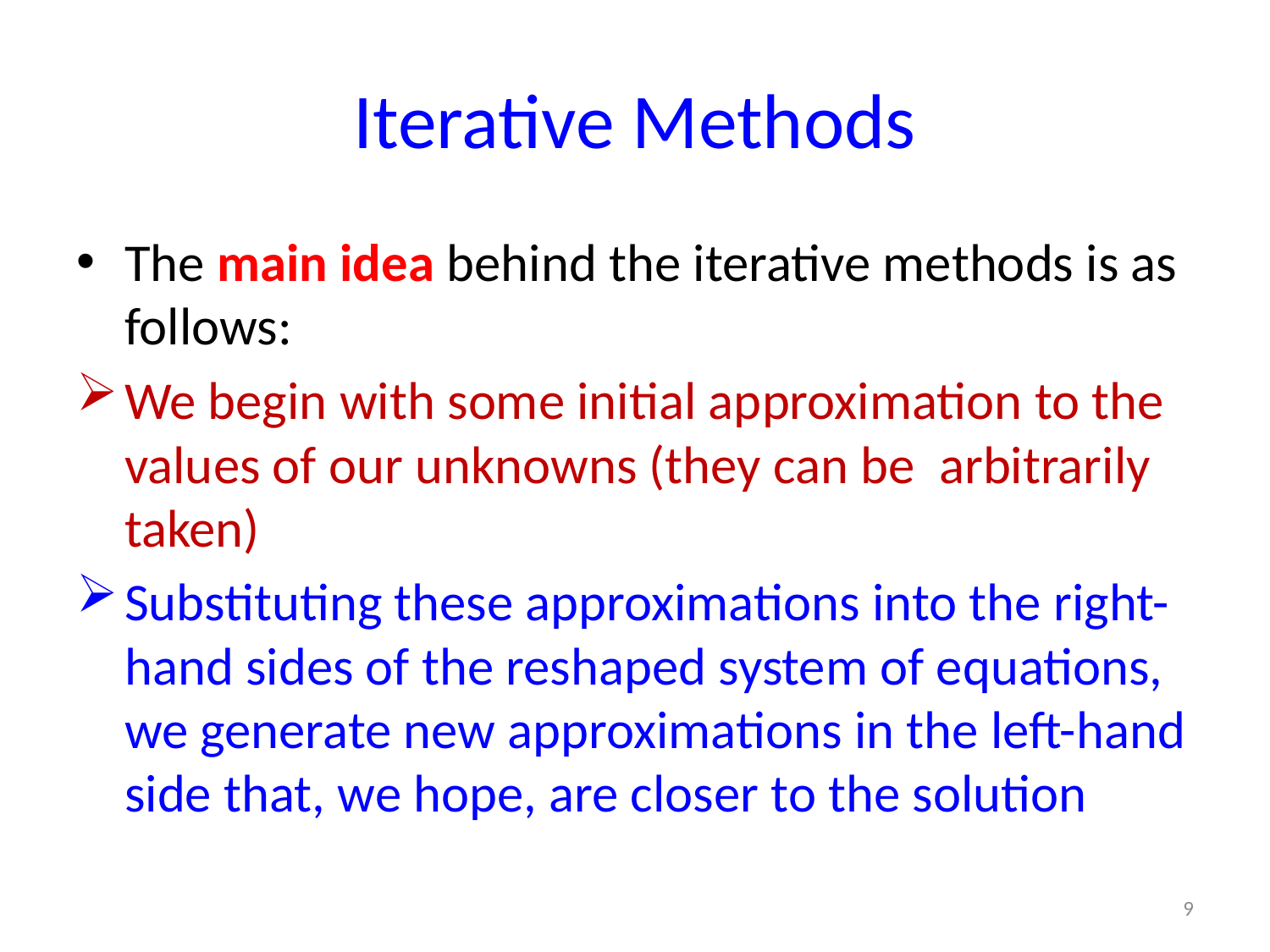

# Iterative Methods
The main idea behind the iterative methods is as follows:
We begin with some initial approximation to the values of our unknowns (they can be  arbitrarily taken)
Substituting these approximations into the right-hand sides of the reshaped system of equations, we generate new approximations in the left-hand side that, we hope, are closer to the solution
9